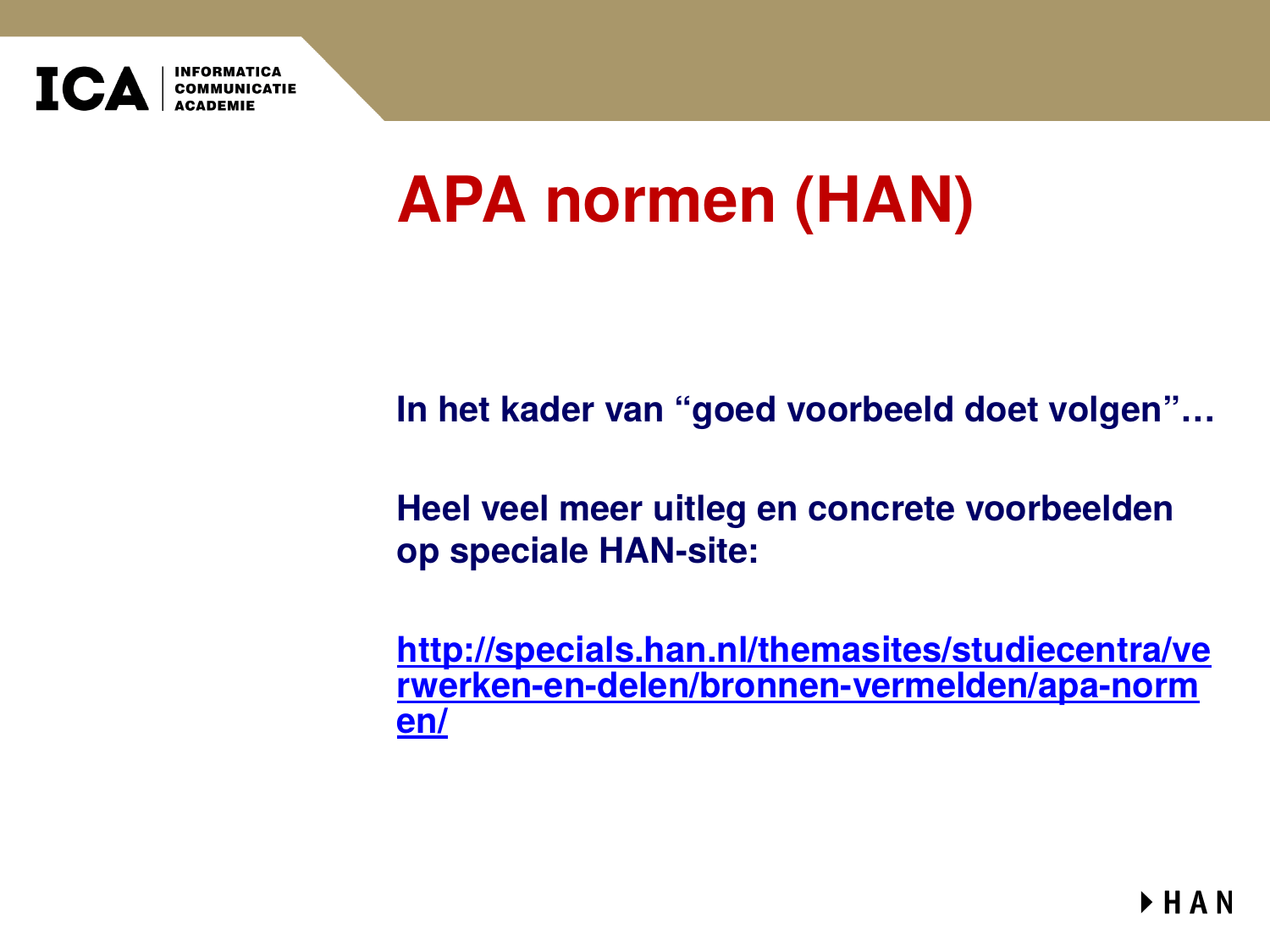

# APA normen (HAN)

In het kader van “goed voorbeeld doet volgen”…

Heel veel meer uitleg en concrete voorbeelden op speciale HAN-site:

http://specials.han.nl/themasites/studiecentra/verwerken-en-delen/bronnen-vermelden/apa-normen/